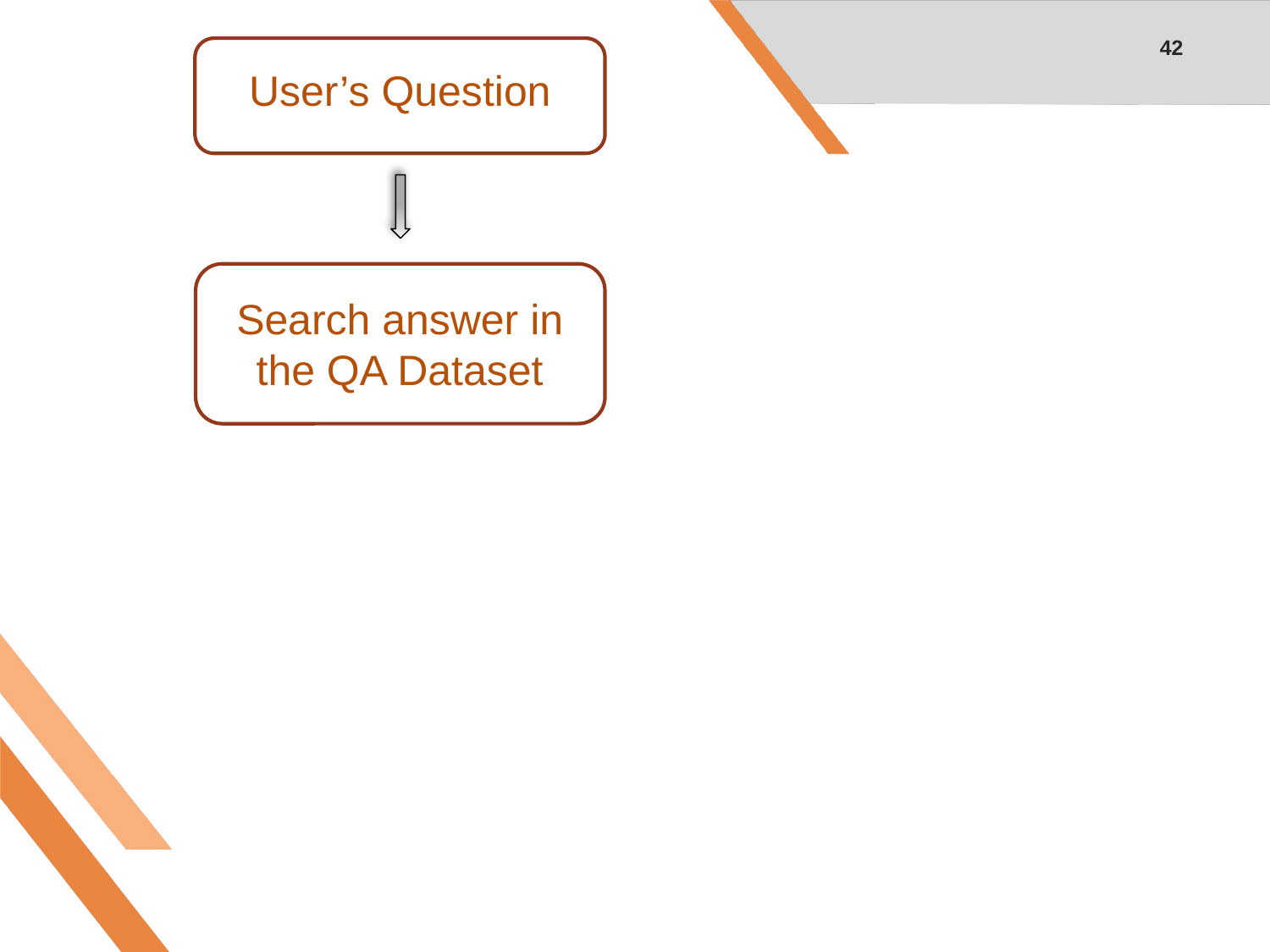

42

User’s Question

Search answer in the QA Dataset